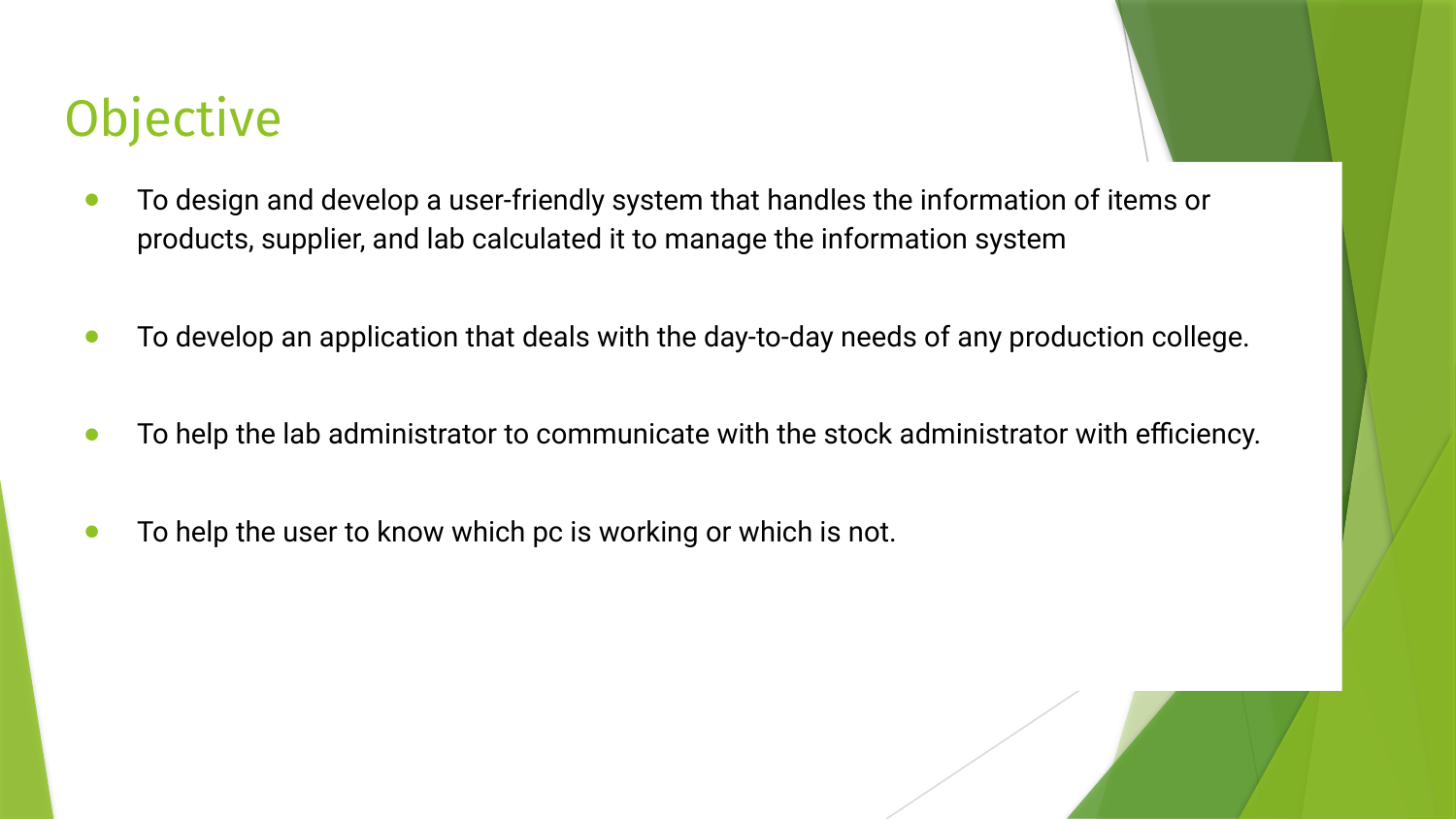

# Objective
To design and develop a user-friendly system that handles the information of items or products, supplier, and lab calculated it to manage the information system
To develop an application that deals with the day-to-day needs of any production college.
To help the lab administrator to communicate with the stock administrator with efficiency.
To help the user to know which pc is working or which is not.